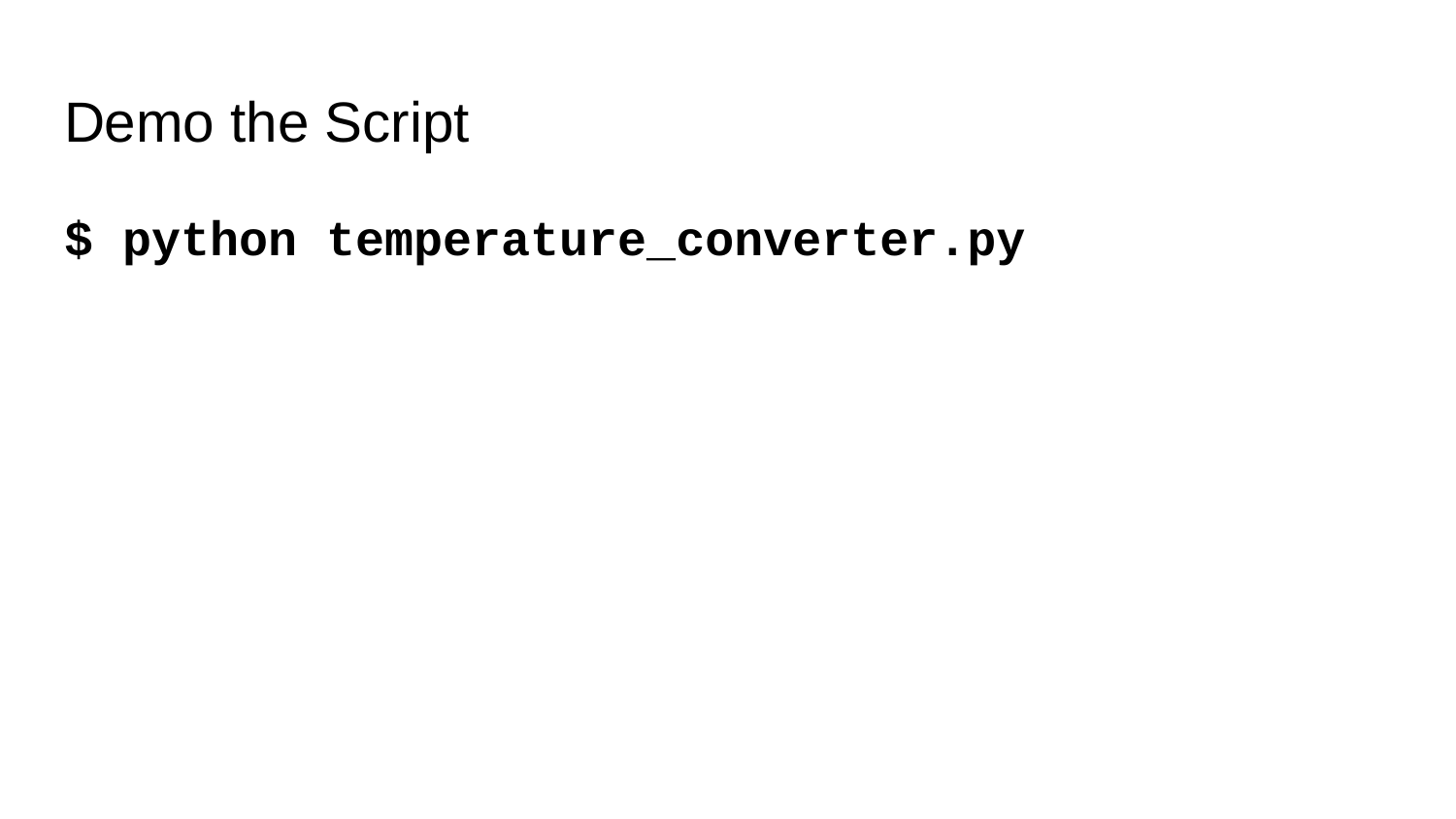

# Demo the Script
$ python temperature_converter.py